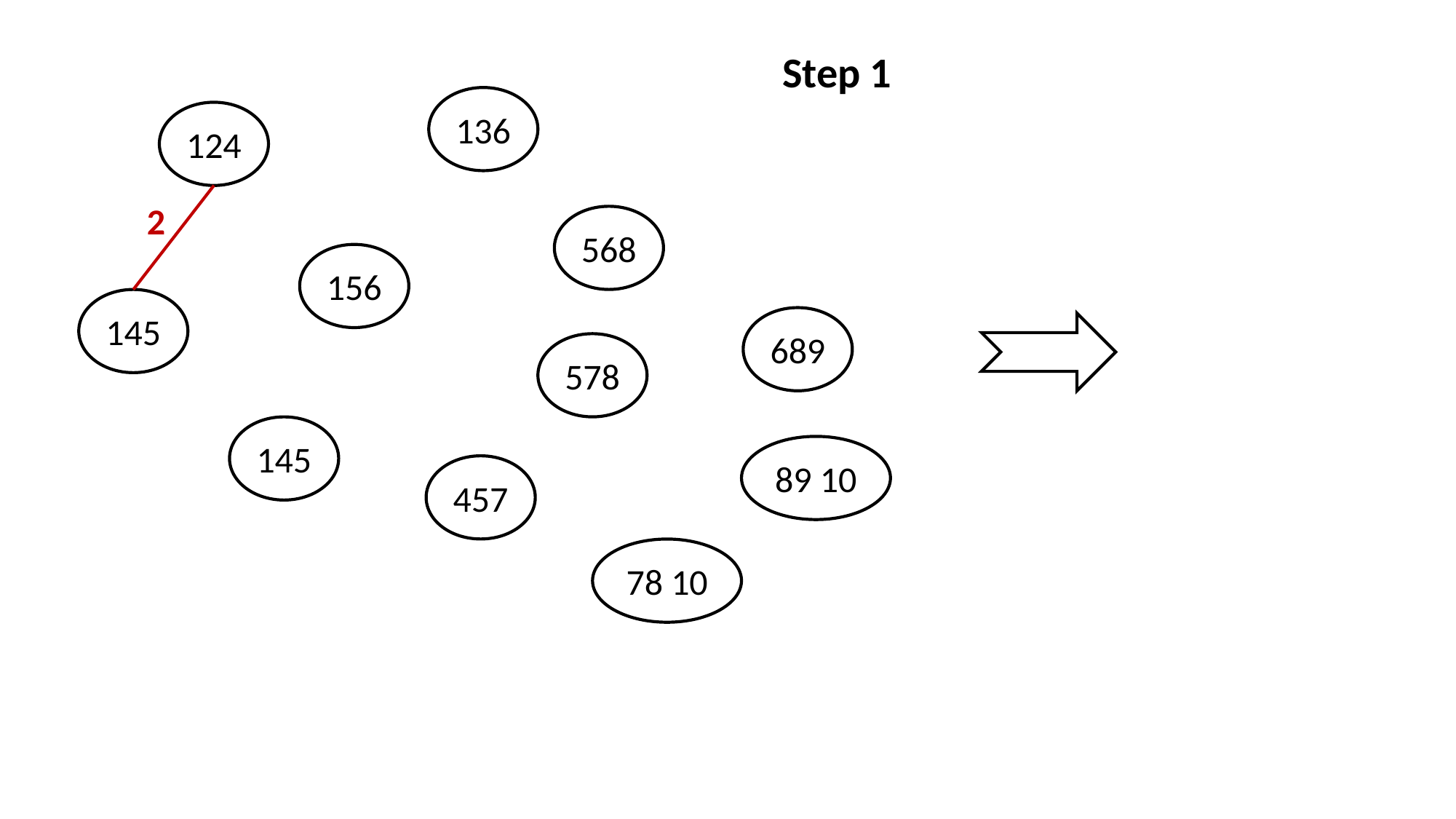

Step 1
136
124
2
568
156
145
689

578
145
89 10
457
78 10